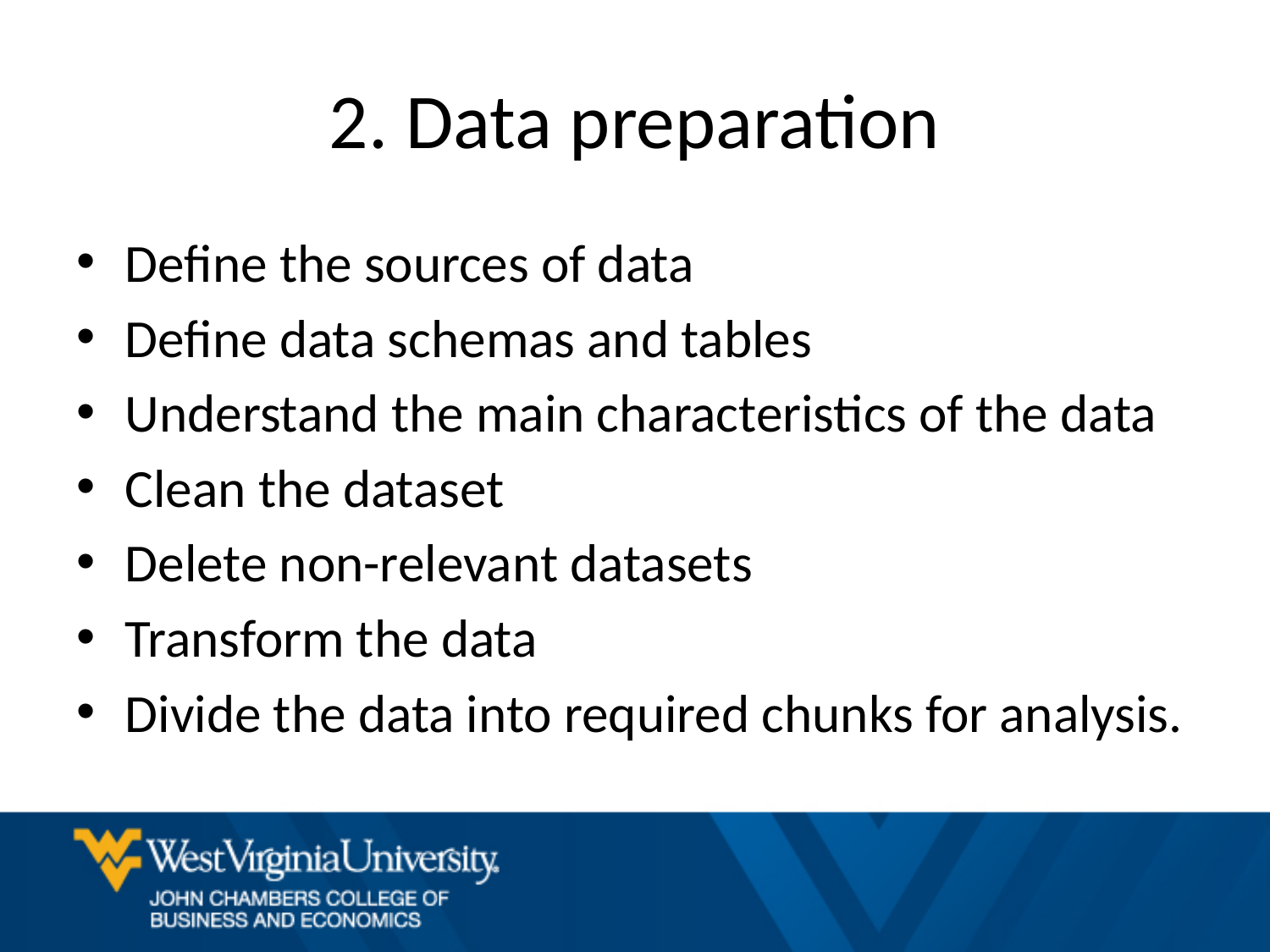

# 2. Data preparation
Define the sources of data
Define data schemas and tables
Understand the main characteristics of the data
Clean the dataset
Delete non-relevant datasets
Transform the data
Divide the data into required chunks for analysis.